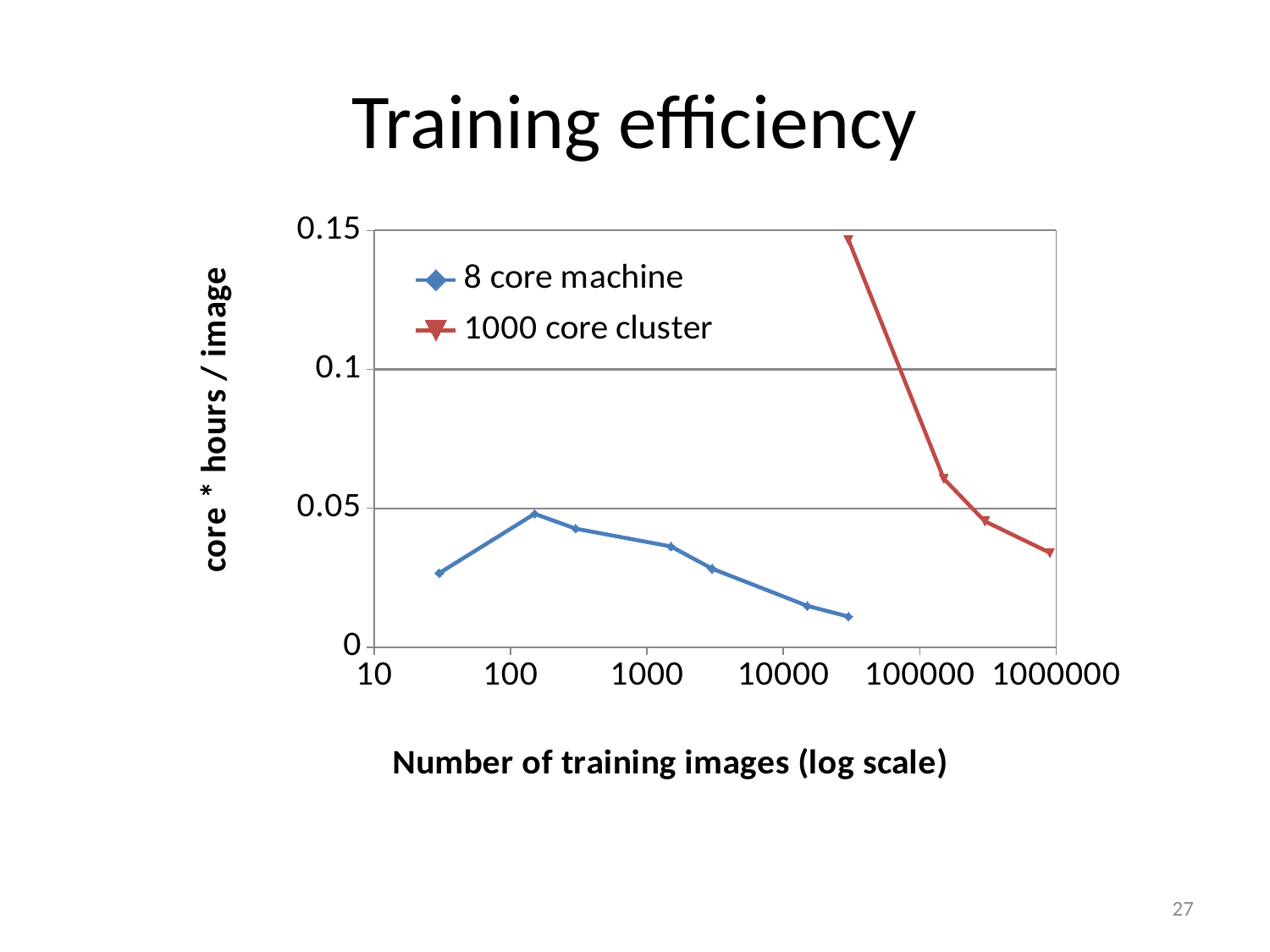

# Training efficiency

### Chart

| Category |  |  |
|---|---|---|
27